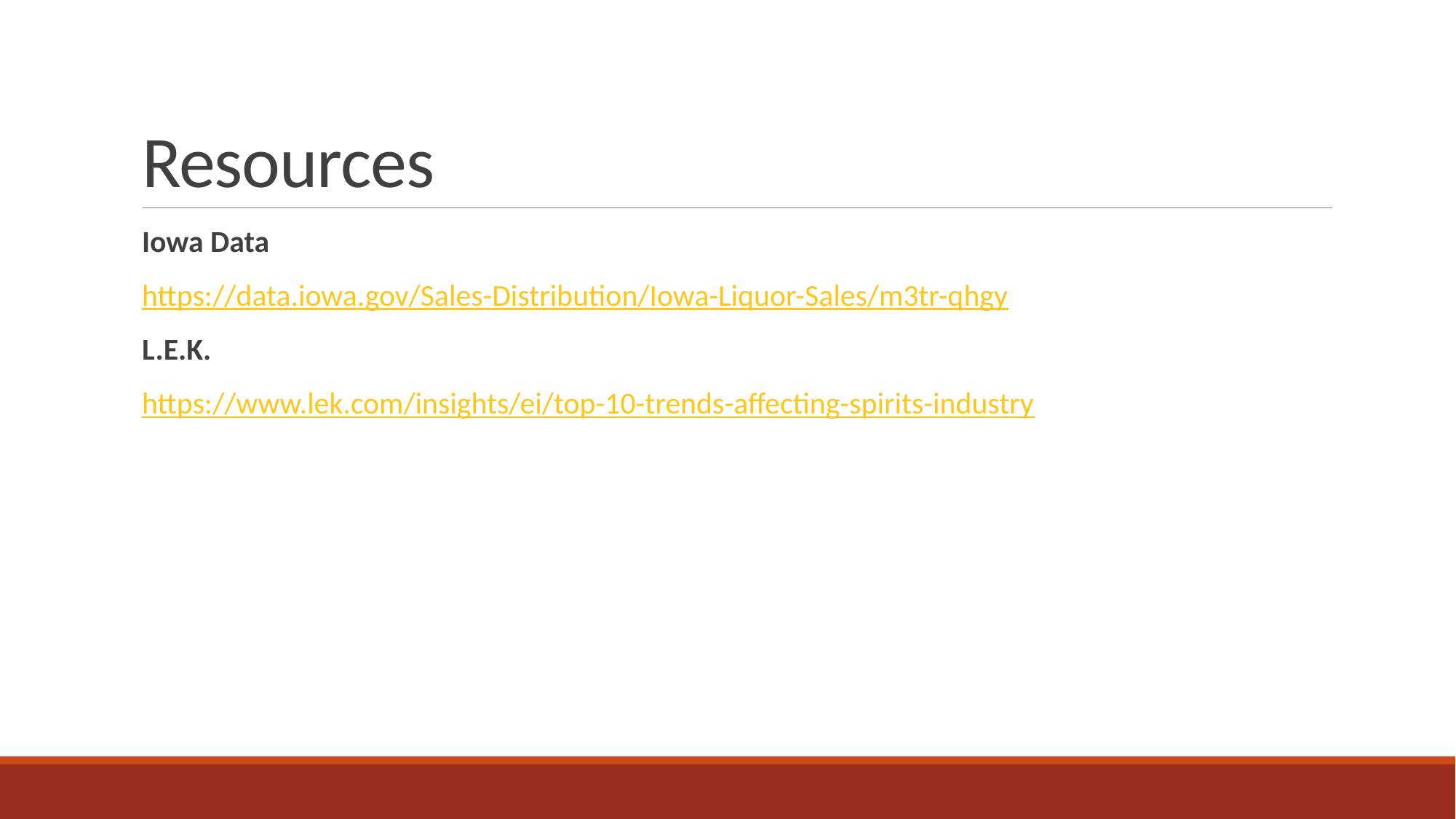

# Resources
Iowa Data
https://data.iowa.gov/Sales-Distribution/Iowa-Liquor-Sales/m3tr-qhgy
L.E.K.
https://www.lek.com/insights/ei/top-10-trends-affecting-spirits-industry